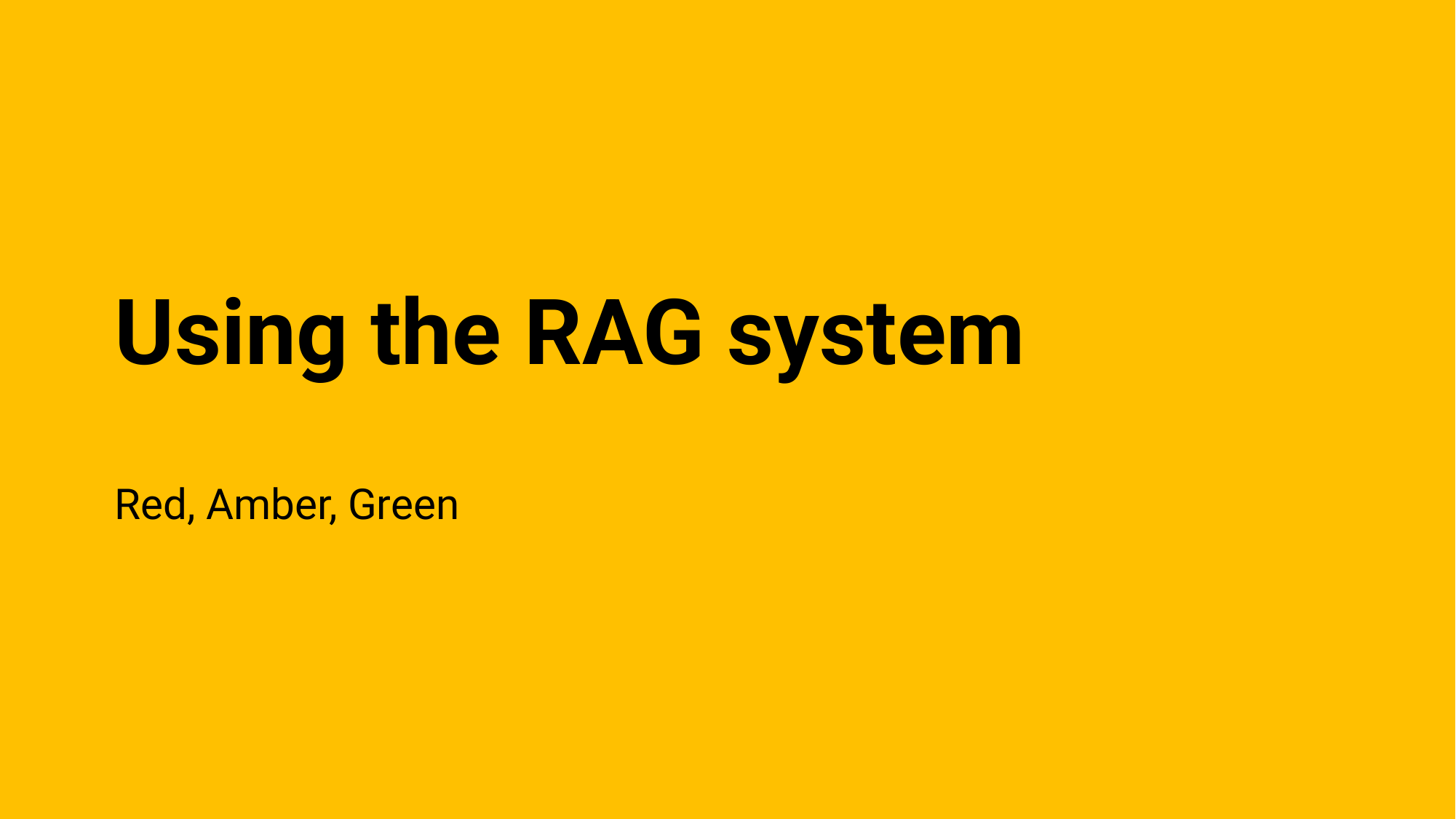

# Using the RAG system Red, Amber, Green